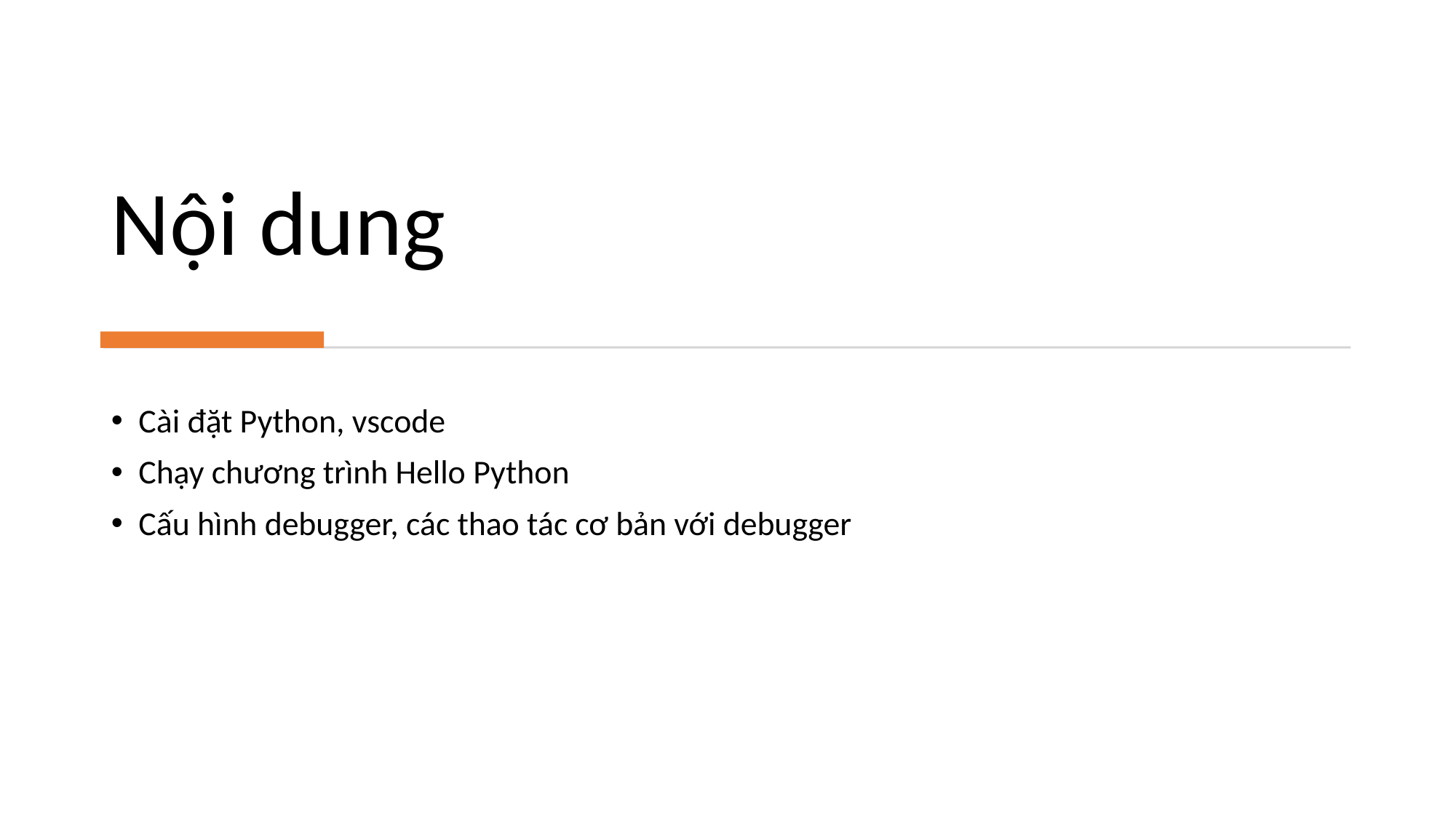

# Nội dung

Cài đặt Python, vscode
Chạy chương trình Hello Python
Cấu hình debugger, các thao tác cơ bản với debugger